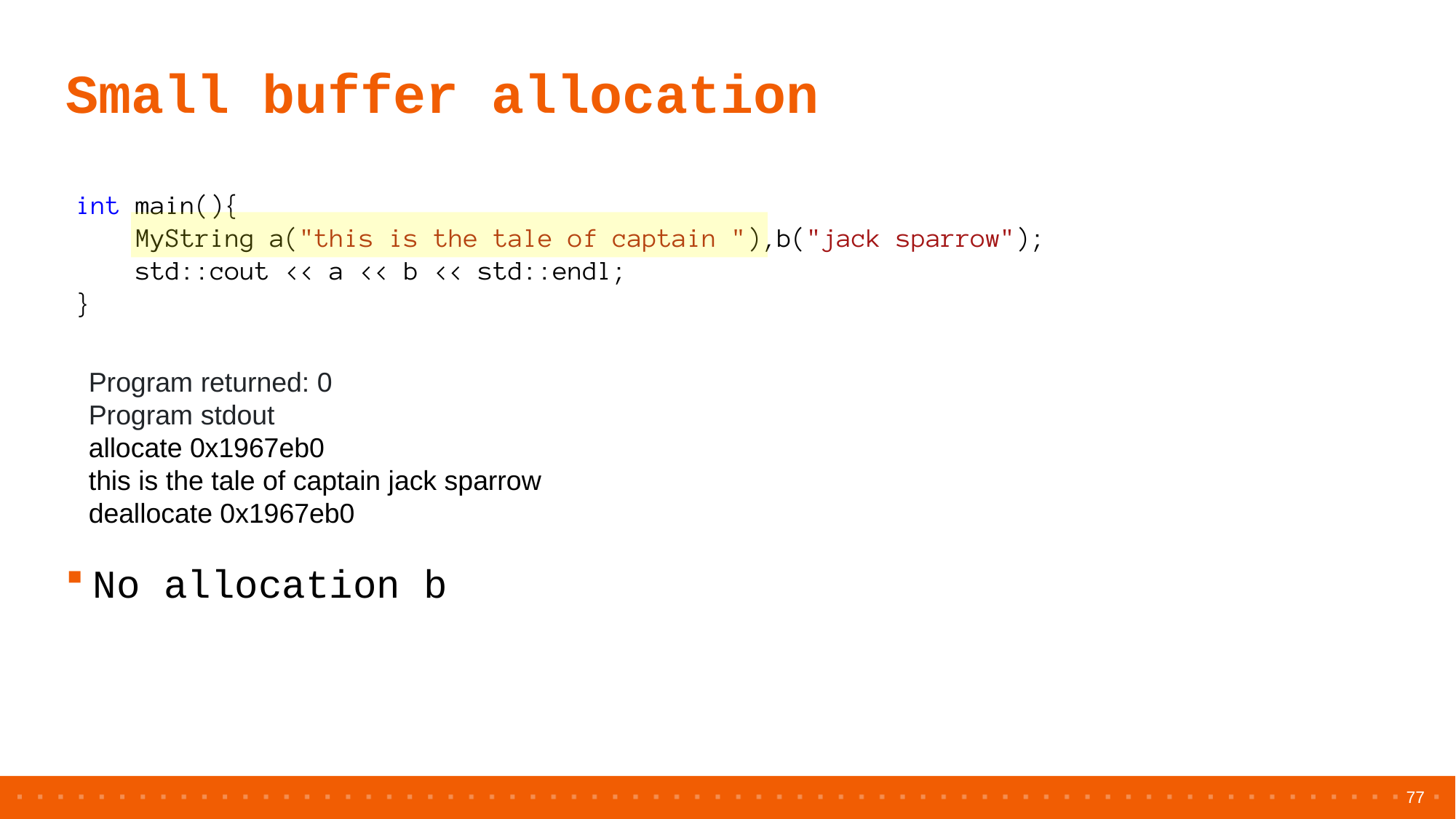

# Small buffer allocation
int main(){
    MyString a("this is the tale of captain "),b("jack sparrow");
    std::cout << a << b << std::endl;
}

Program returned: 0
Program stdout
allocate 0x1967eb0
this is the tale of captain jack sparrow
deallocate 0x1967eb0
No allocation b
77